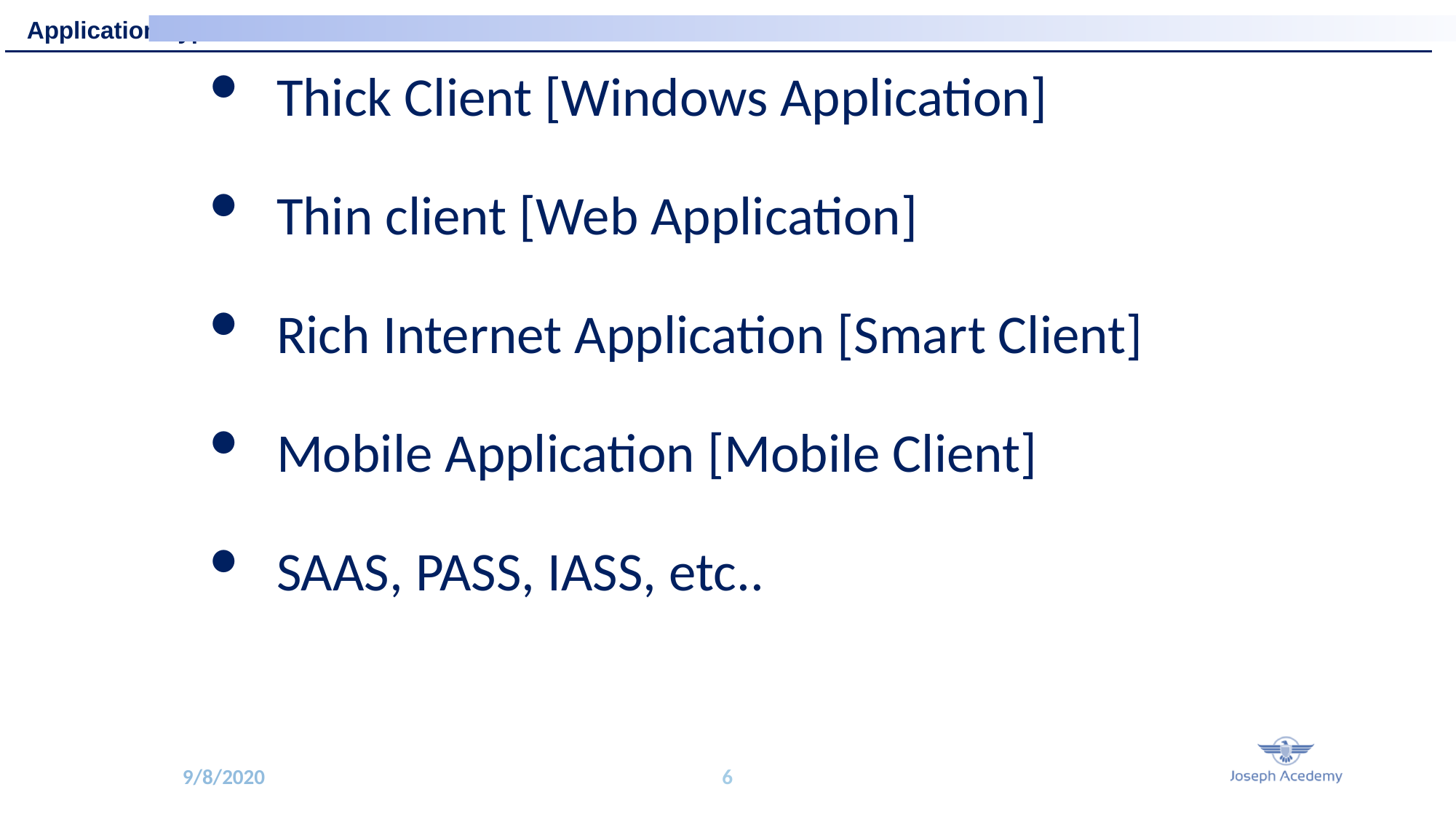

Application Types

Thick Client [Windows Application]
Thin client [Web Application]
Rich Internet Application [Smart Client]
Mobile Application [Mobile Client]
SAAS, PASS, IASS, etc..
9/8/2020
6